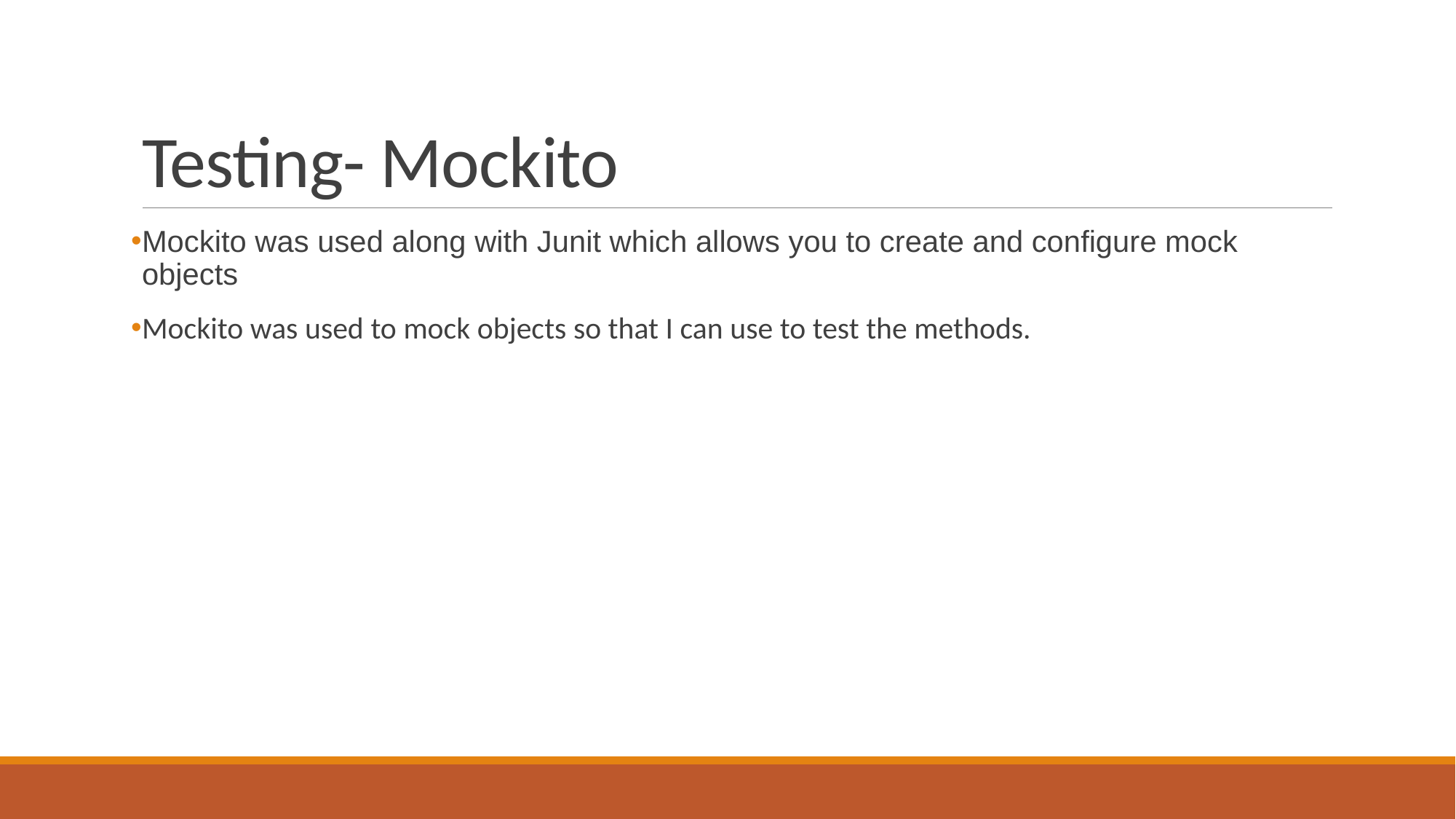

# Testing- Mockito
Mockito was used along with Junit which allows you to create and configure mock objects
Mockito was used to mock objects so that I can use to test the methods.